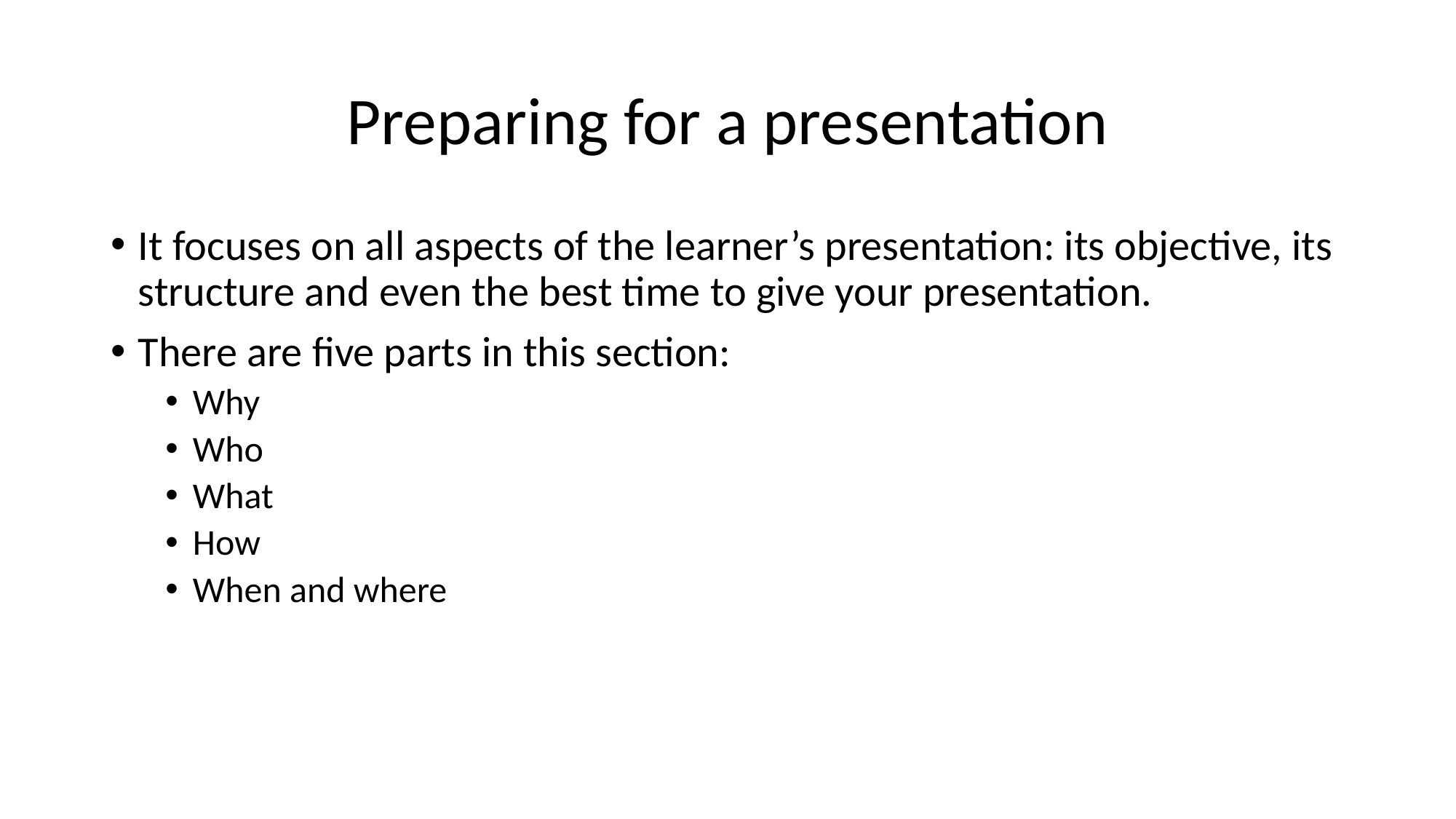

# Preparing for a presentation
It focuses on all aspects of the learner’s presentation: its objective, its structure and even the best time to give your presentation.
There are five parts in this section:
Why
Who
What
How
When and where